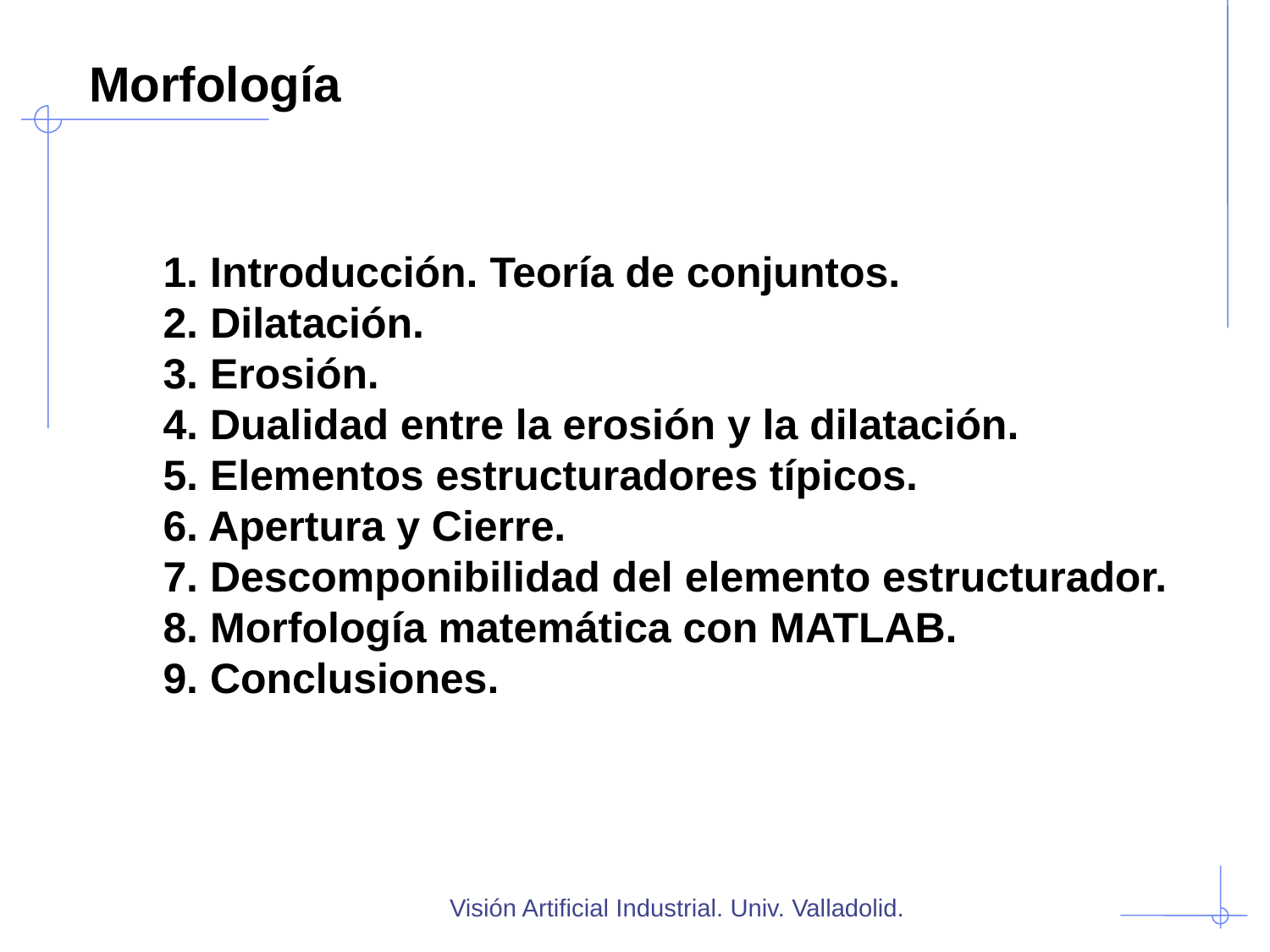

# Morfología
1. Introducción. Teoría de conjuntos.
2. Dilatación.
3. Erosión.
	4. Dualidad entre la erosión y la dilatación.
	5. Elementos estructuradores típicos.
6. Apertura y Cierre.
	7. Descomponibilidad del elemento estructurador.
8. Morfología matemática con MATLAB.
	9. Conclusiones.
Visión Artificial Industrial. Univ. Valladolid.